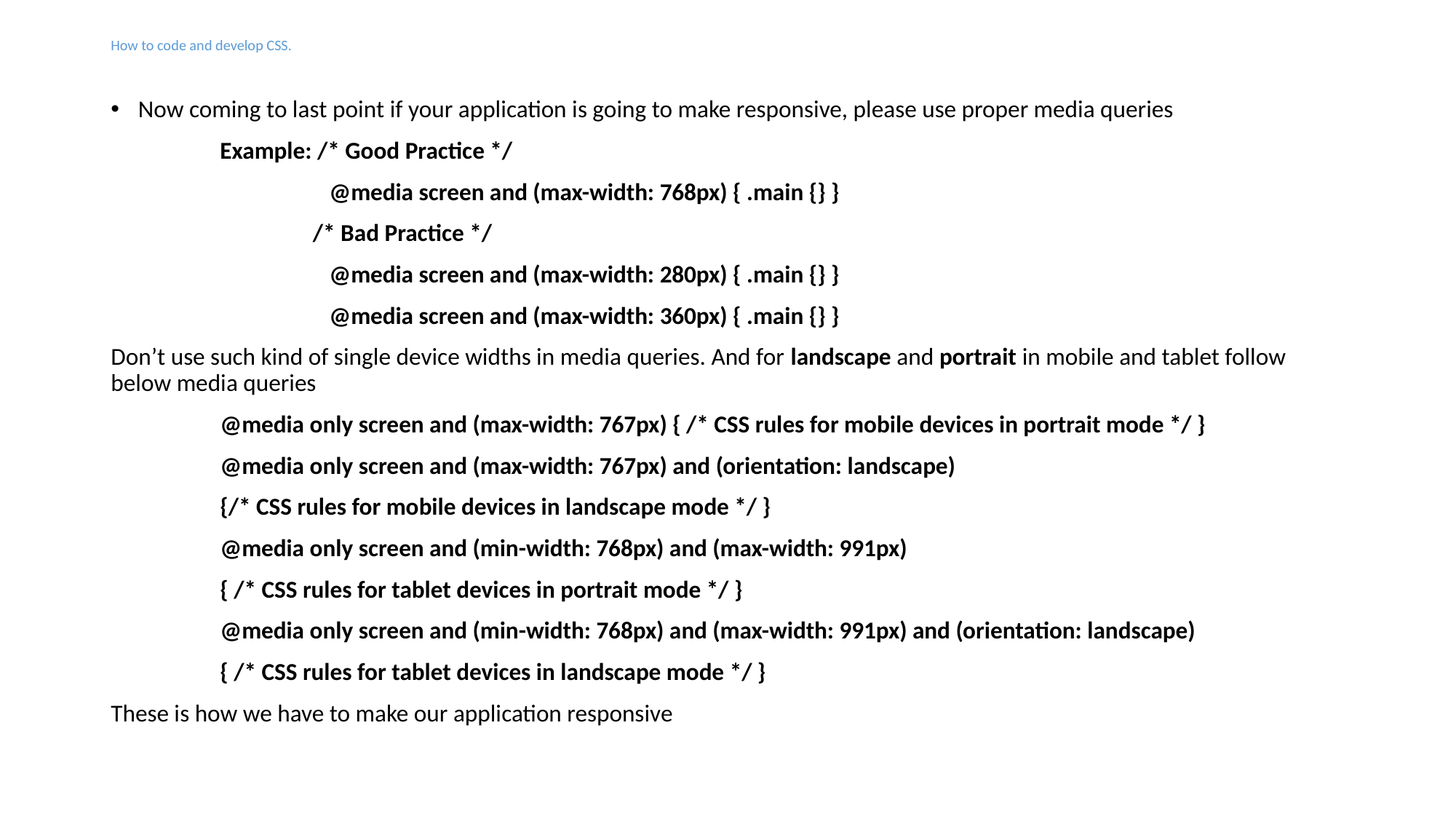

# How to code and develop CSS.
Now coming to last point if your application is going to make responsive, please use proper media queries
	Example: /* Good Practice */
		@media screen and (max-width: 768px) { .main {} }
	                 /* Bad Practice */
		@media screen and (max-width: 280px) { .main {} }
		@media screen and (max-width: 360px) { .main {} }
Don’t use such kind of single device widths in media queries. And for landscape and portrait in mobile and tablet follow below media queries
	@media only screen and (max-width: 767px) { /* CSS rules for mobile devices in portrait mode */ }
	@media only screen and (max-width: 767px) and (orientation: landscape)
	{/* CSS rules for mobile devices in landscape mode */ }
	@media only screen and (min-width: 768px) and (max-width: 991px)
	{ /* CSS rules for tablet devices in portrait mode */ }
	@media only screen and (min-width: 768px) and (max-width: 991px) and (orientation: landscape)
	{ /* CSS rules for tablet devices in landscape mode */ }
These is how we have to make our application responsive